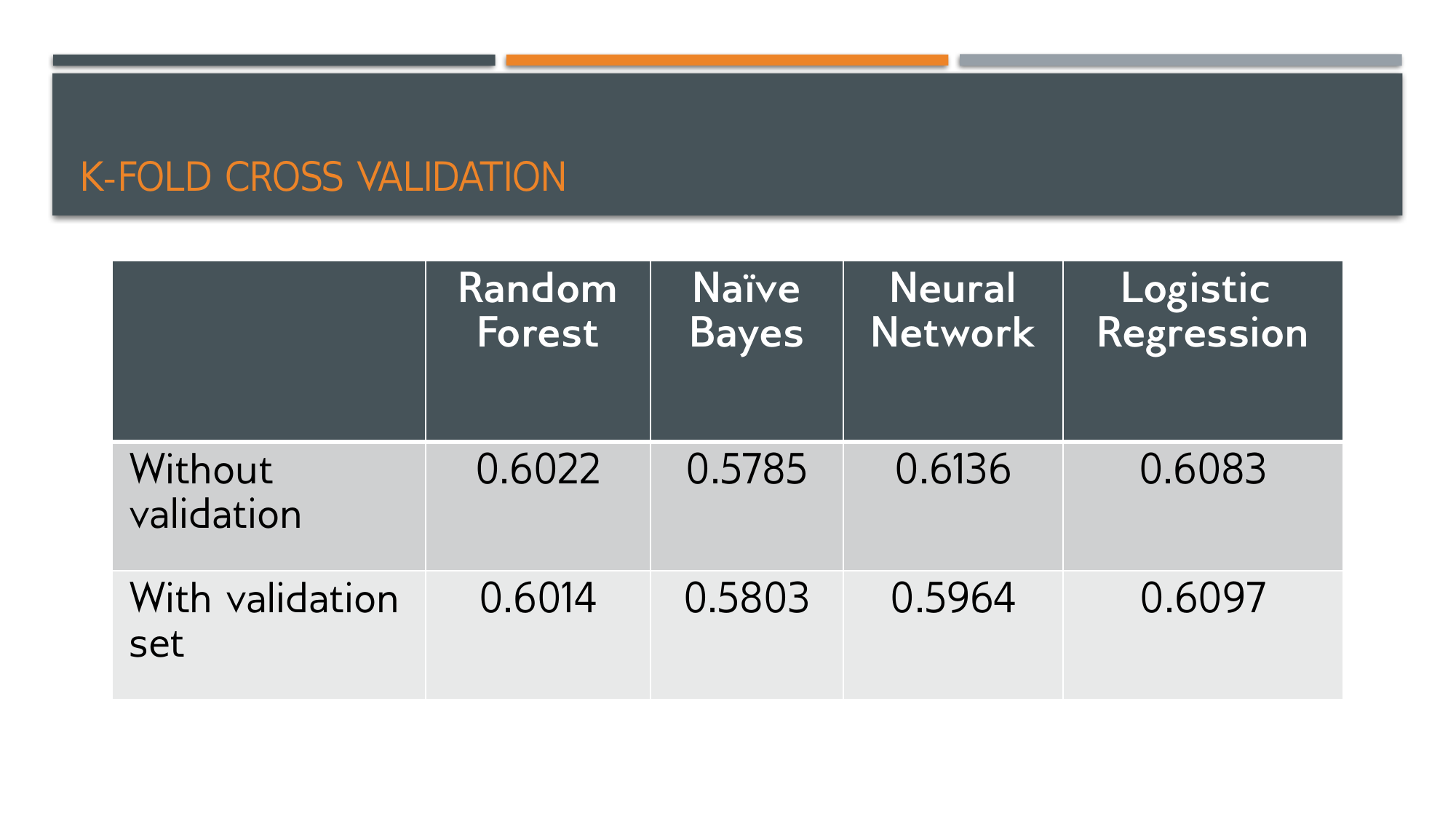

# K-fold cross validation
|  | Random Forest | Naïve Bayes | Neural Network | Logistic Regression |
| --- | --- | --- | --- | --- |
| Without validation | 0.6022 | 0.5785 | 0.6136 | 0.6083 |
| With validation set | 0.6014 | 0.5803 | 0.5964 | 0.6097 |